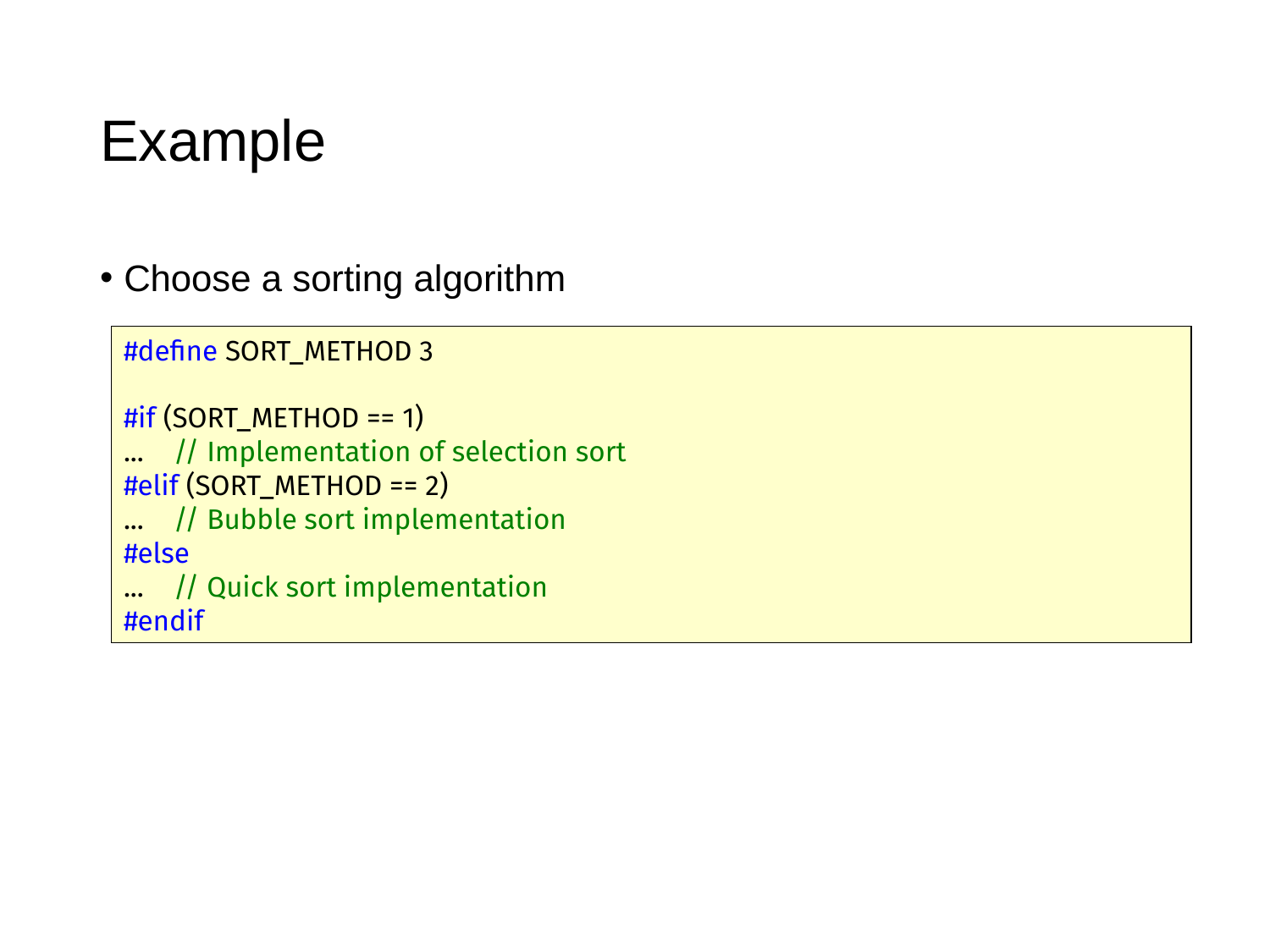

# Example
Choose a sorting algorithm
#define SORT_METHOD 3

#if (SORT_METHOD == 1)
...    // Implementation of selection sort
#elif (SORT_METHOD == 2)
...    // Bubble sort implementation
#else
...    // Quick sort implementation
#endif